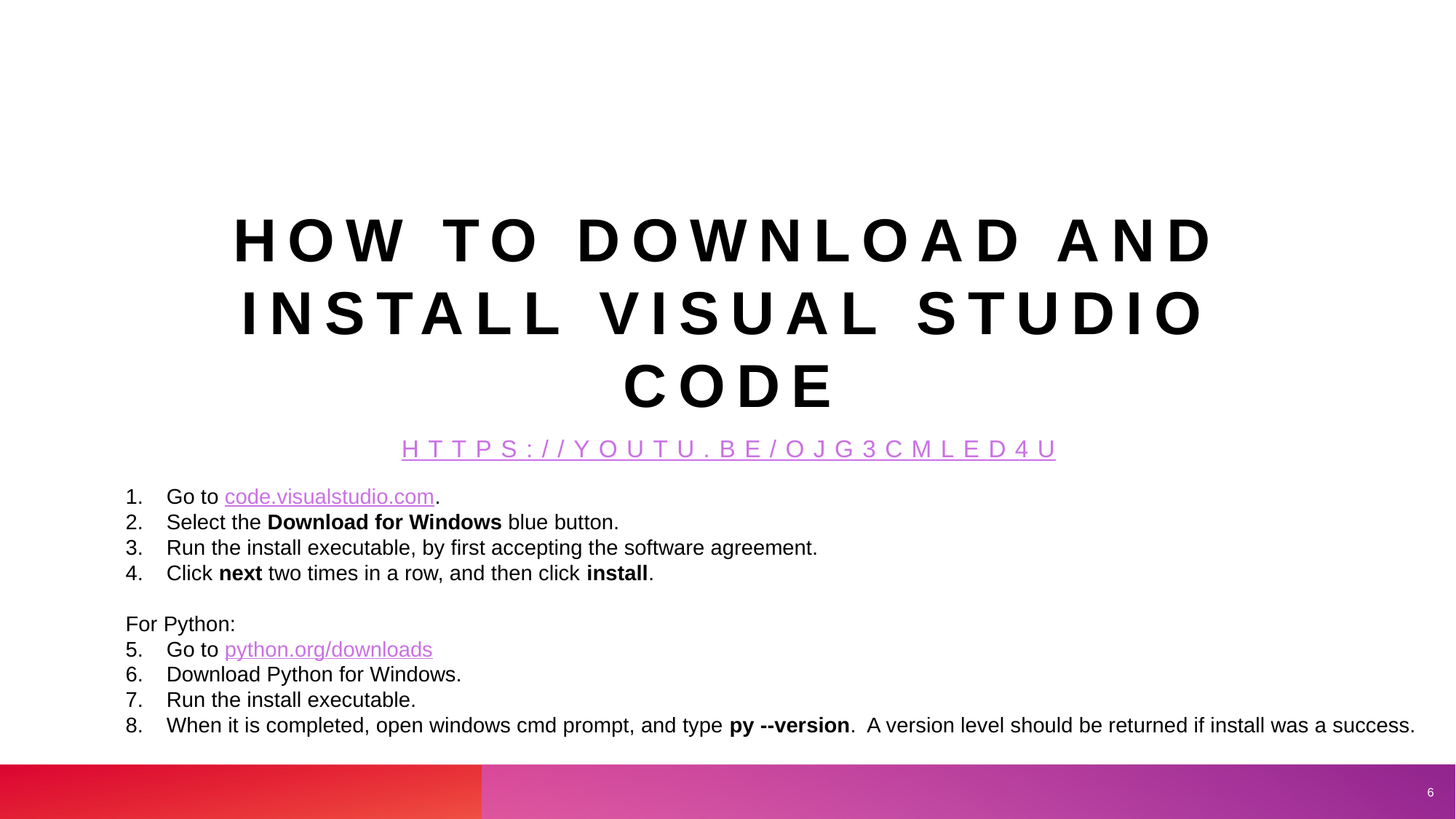

# How to download and install visual studio code
https://youtu.be/oJG3CMLeD4U

Go to code.visualstudio.com.
Select the Download for Windows blue button.
Run the install executable, by first accepting the software agreement.
Click next two times in a row, and then click install.

For Python:
Go to python.org/downloads
Download Python for Windows.
Run the install executable.
When it is completed, open windows cmd prompt, and type py --version.  A version level should be returned if install was a success.

6